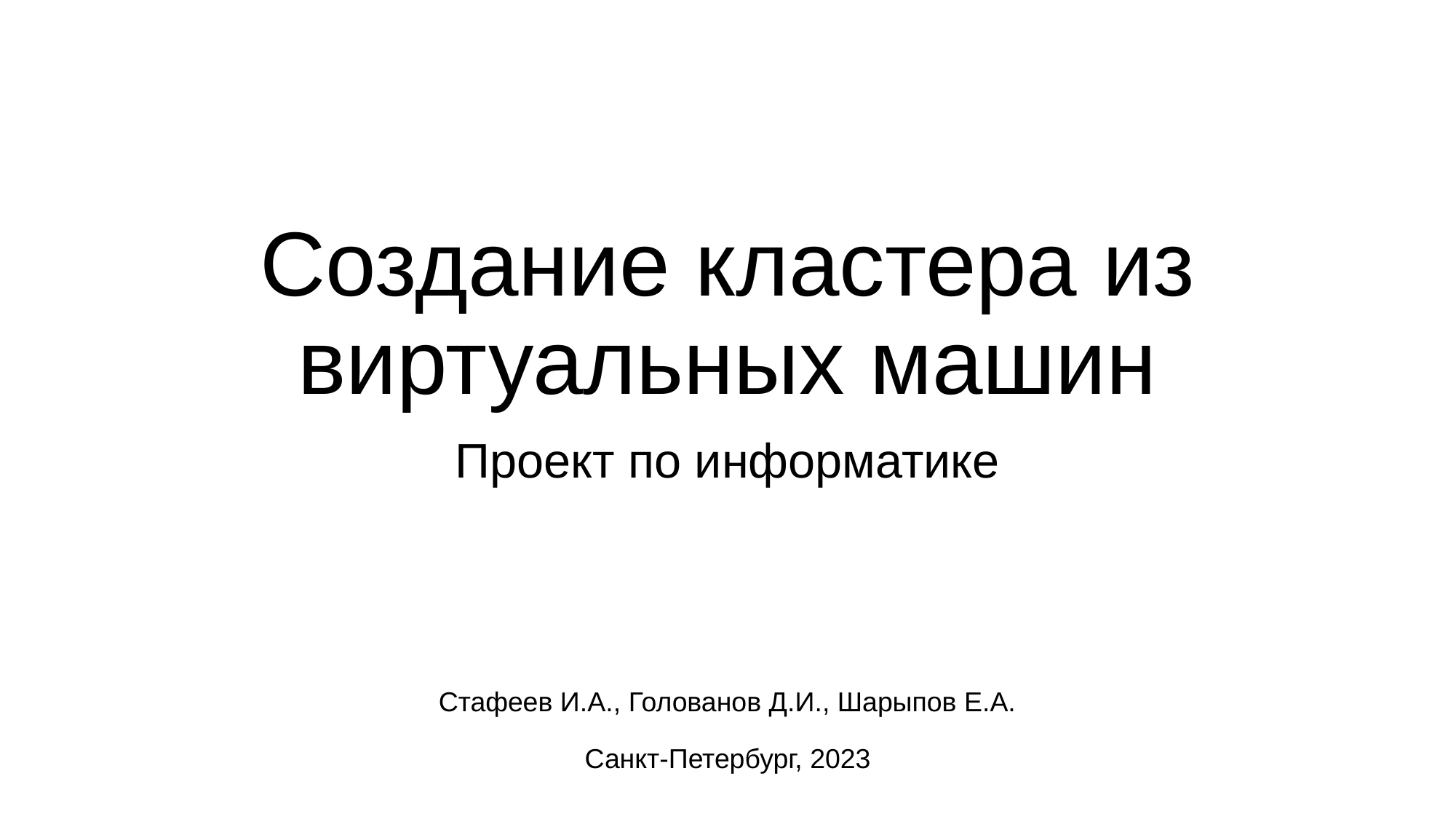

# Создание кластера из виртуальных машин
Проект по информатике
Стафеев И.А., Голованов Д.И., Шарыпов Е.А.
Санкт-Петербург, 2023